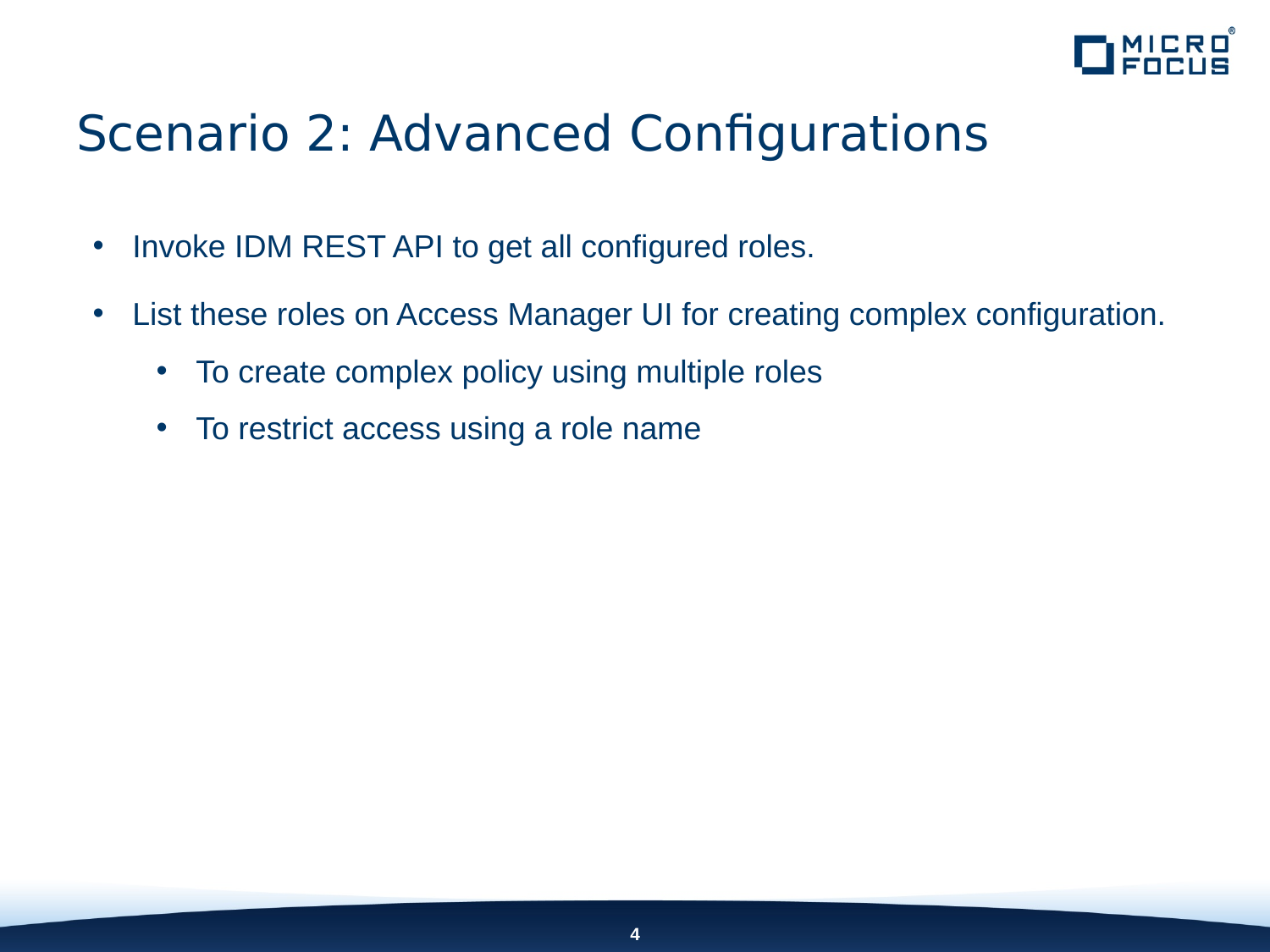

# Scenario 2: Advanced Configurations
Invoke IDM REST API to get all configured roles.
List these roles on Access Manager UI for creating complex configuration.
To create complex policy using multiple roles
To restrict access using a role name
4